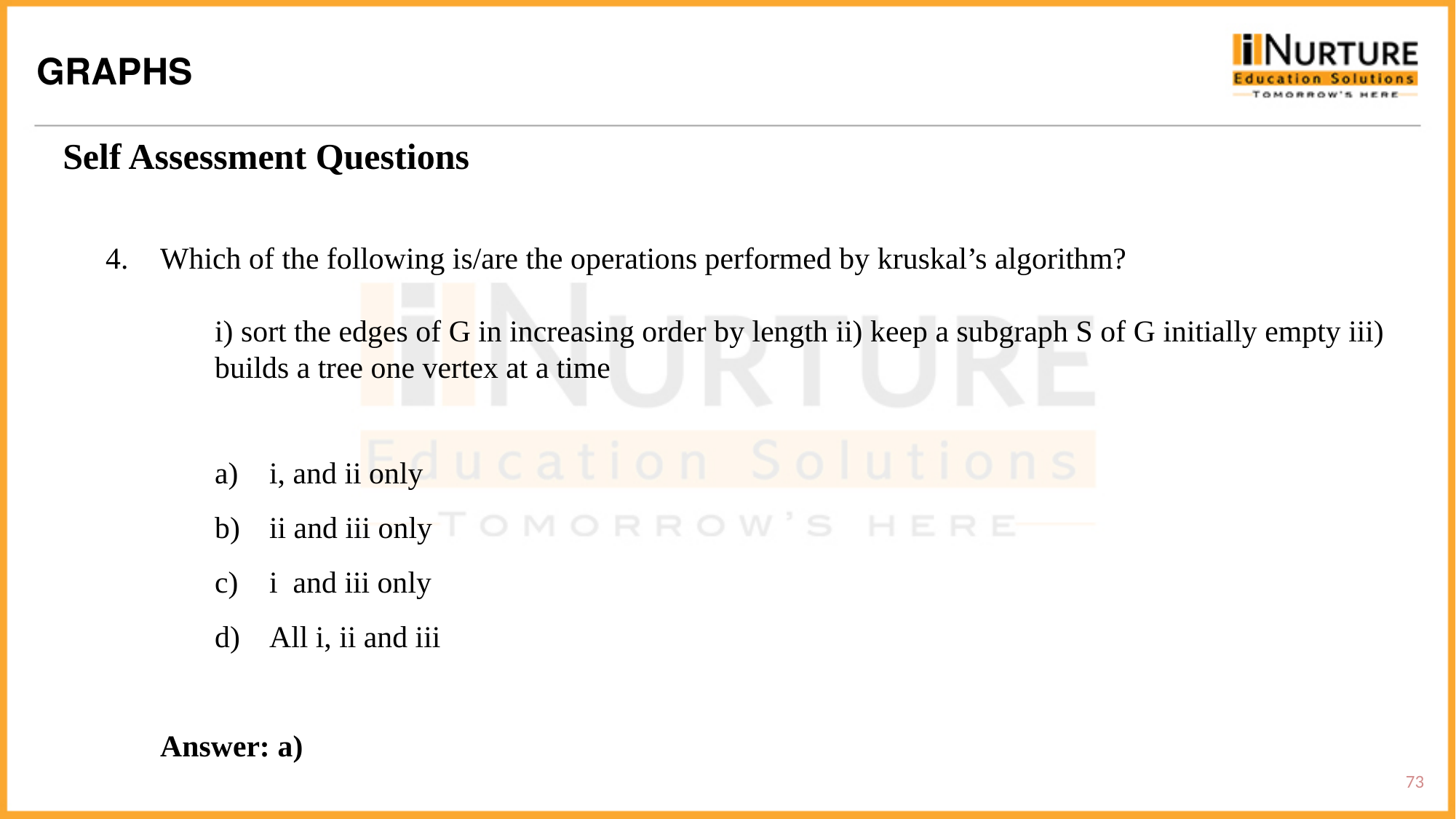

GRAPHS
Self Assessment Questions

Which of the following is/are the operations performed by kruskal’s algorithm?

i) sort the edges of G in increasing order by length ii) keep a subgraph S of G initially empty iii) builds a tree one vertex at a time

i, and ii only
ii and iii only
i  and iii only
All i, ii and iii

Answer: a)

73